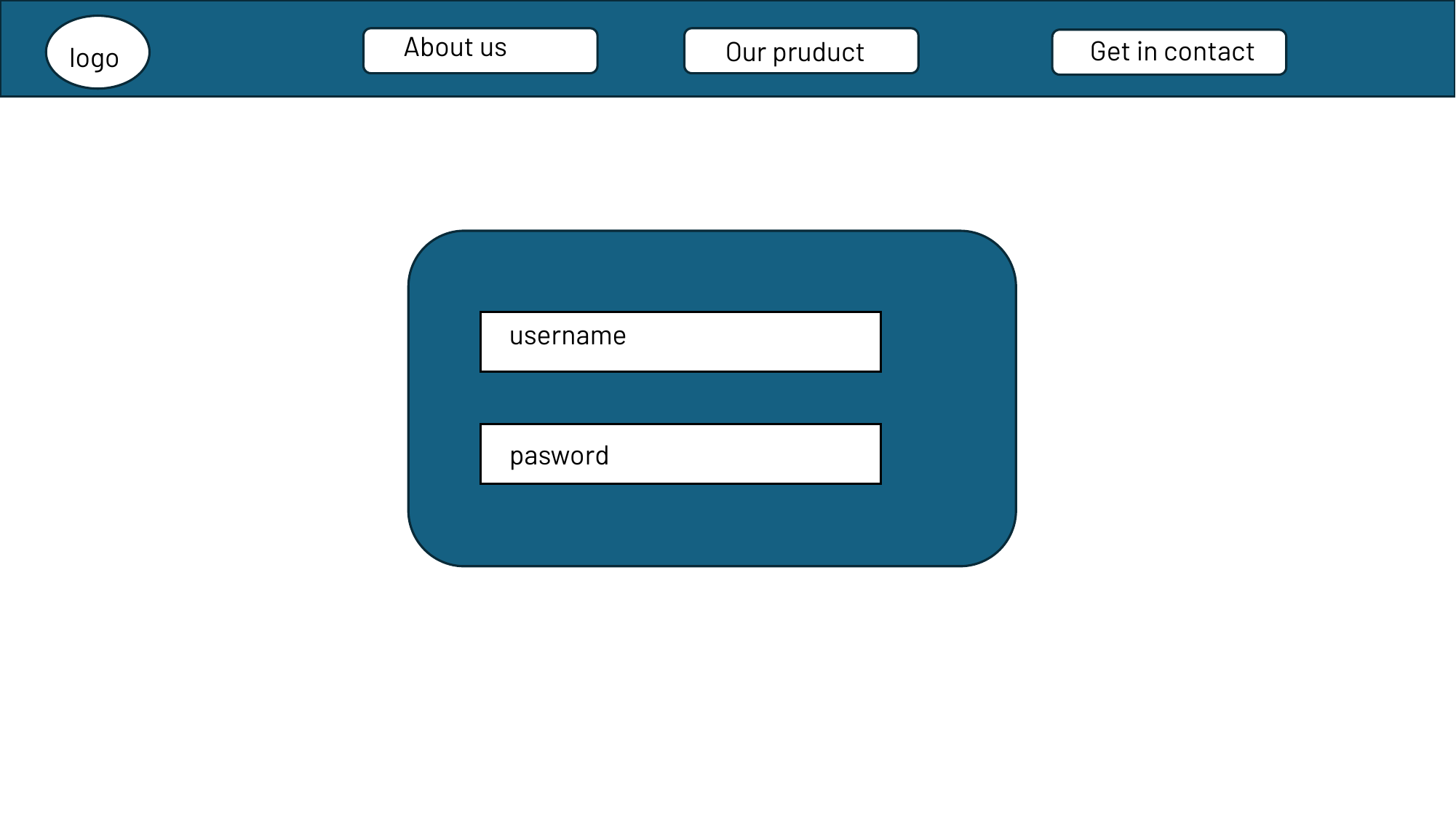

About us
Get in contact

Our pruduct

logo

username

pasword